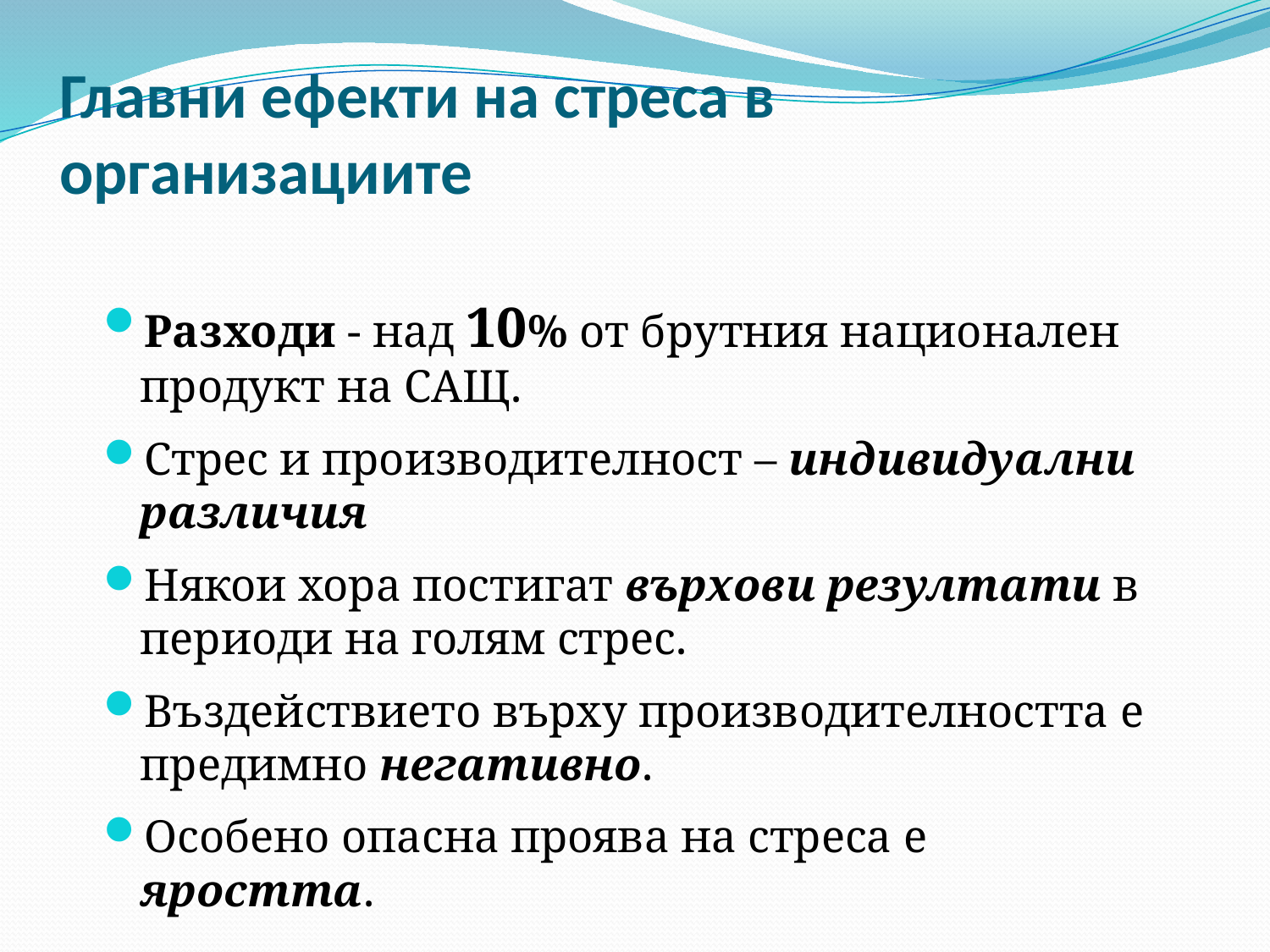

# Главни ефекти на стреса в организациите
Разходи - над 10% от брутния национален продукт на САЩ.
Стрес и производителност – индивидуални различия
Някои хора постигат върхови резултати в периоди на голям стрес.
Въздействието върху производителността е предимно негативно.
Особено опасна проява на стреса е яростта.